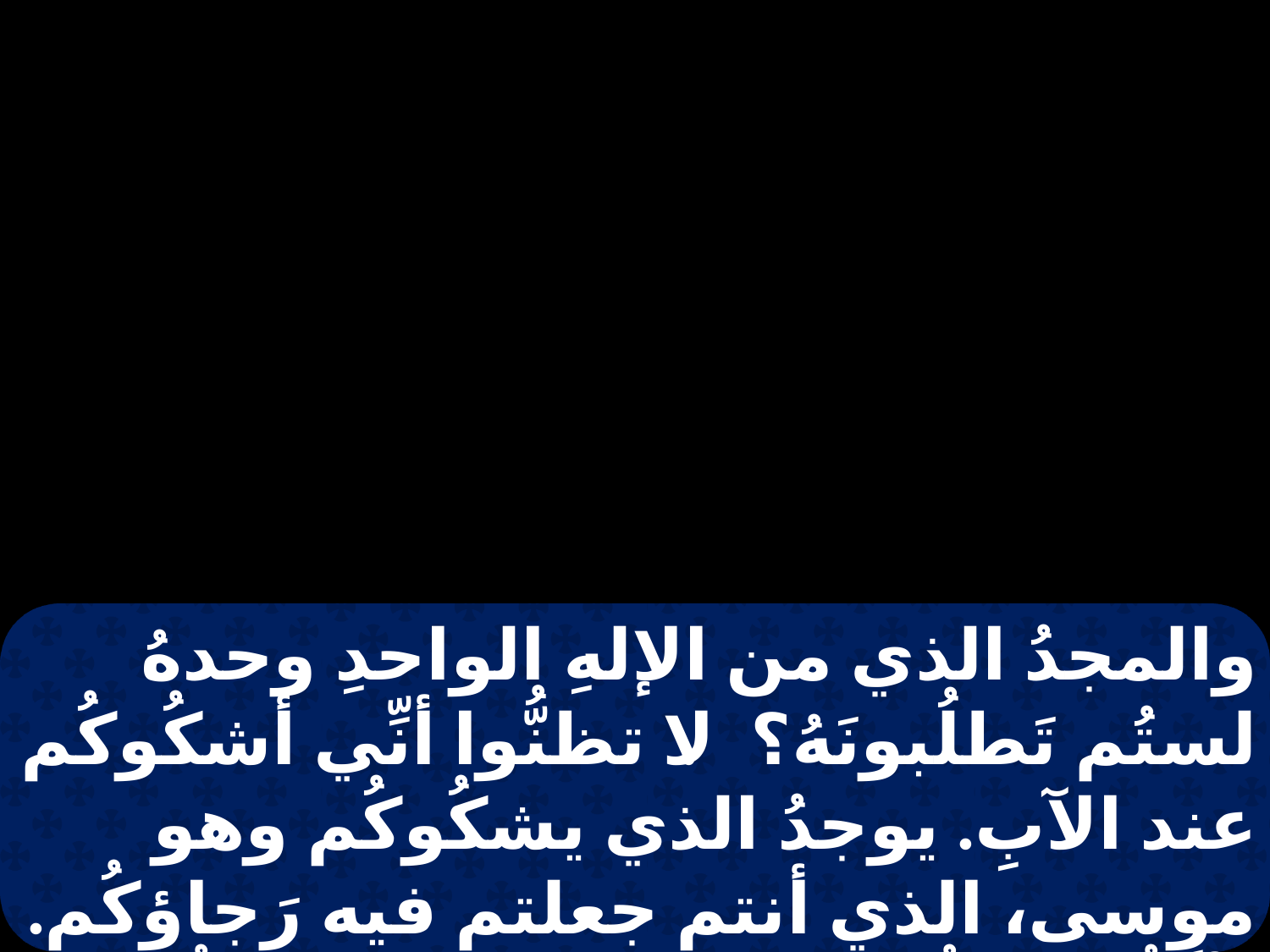

والمجدُ الذي من الإلهِ الواحدِ وحدهُ لستُم تَطلُبونَهُ؟. لا تظنُّوا أنِّي أشكُوكُم عند الآبِ. يوجدُ الذي يشكُوكُم وهو موسى، الذي أنتم جعلتم فيه رَجاؤكُم. لأنَّكُم لو كُنتُم تُصَدِّقونَ موسى لكُنتُم تُصدِّقونَني، لأنَّ ذاكَ كَتَبَ عَنِّي.